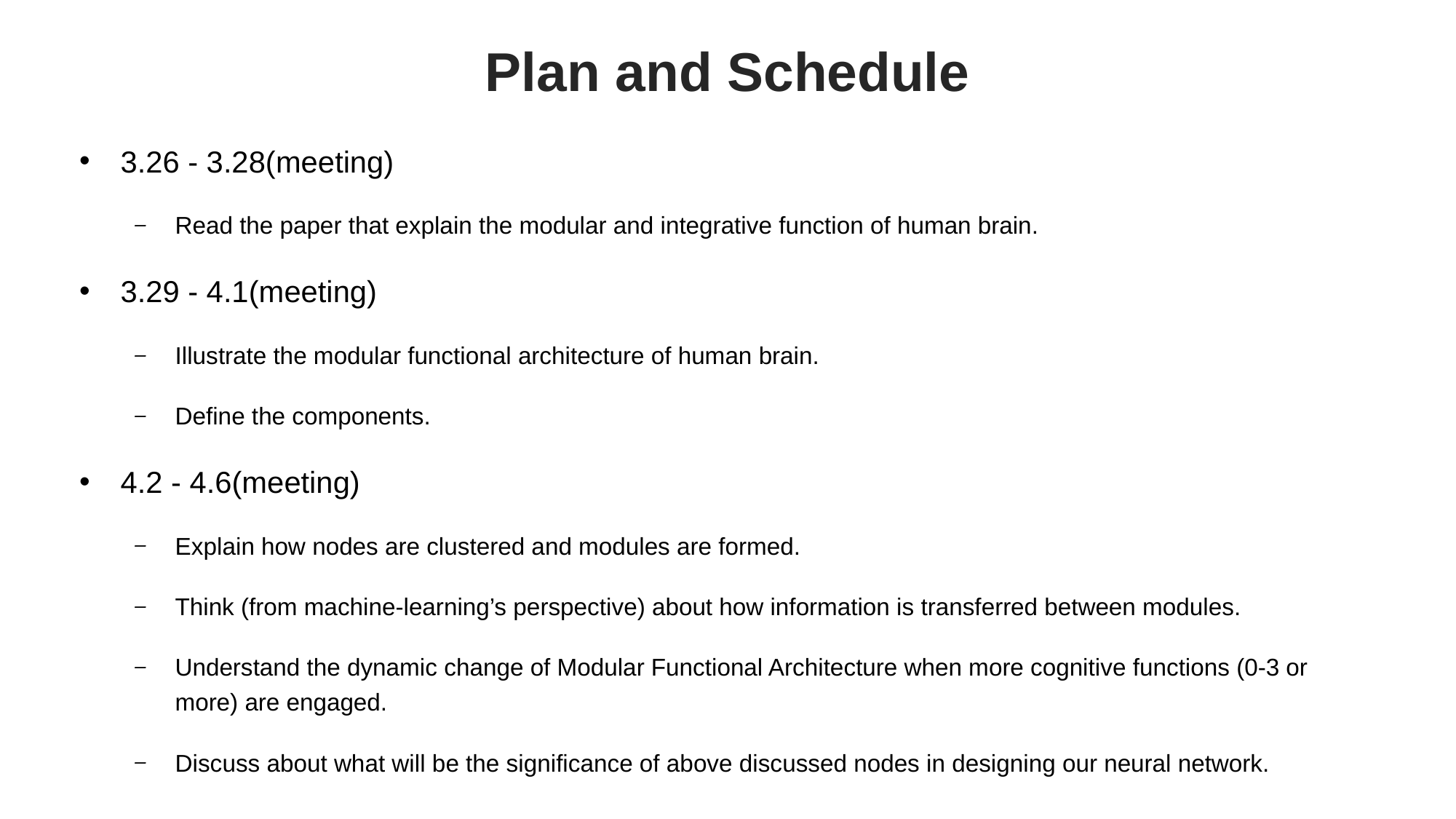

Plan and Schedule
3.26 - 3.28(meeting)
Read the paper that explain the modular and integrative function of human brain.
3.29 - 4.1(meeting)
Illustrate the modular functional architecture of human brain.
Define the components.
4.2 - 4.6(meeting)
Explain how nodes are clustered and modules are formed.
Think (from machine-learning’s perspective) about how information is transferred between modules.
Understand the dynamic change of Modular Functional Architecture when more cognitive functions (0-3 or more) are engaged.
Discuss about what will be the significance of above discussed nodes in designing our neural network.